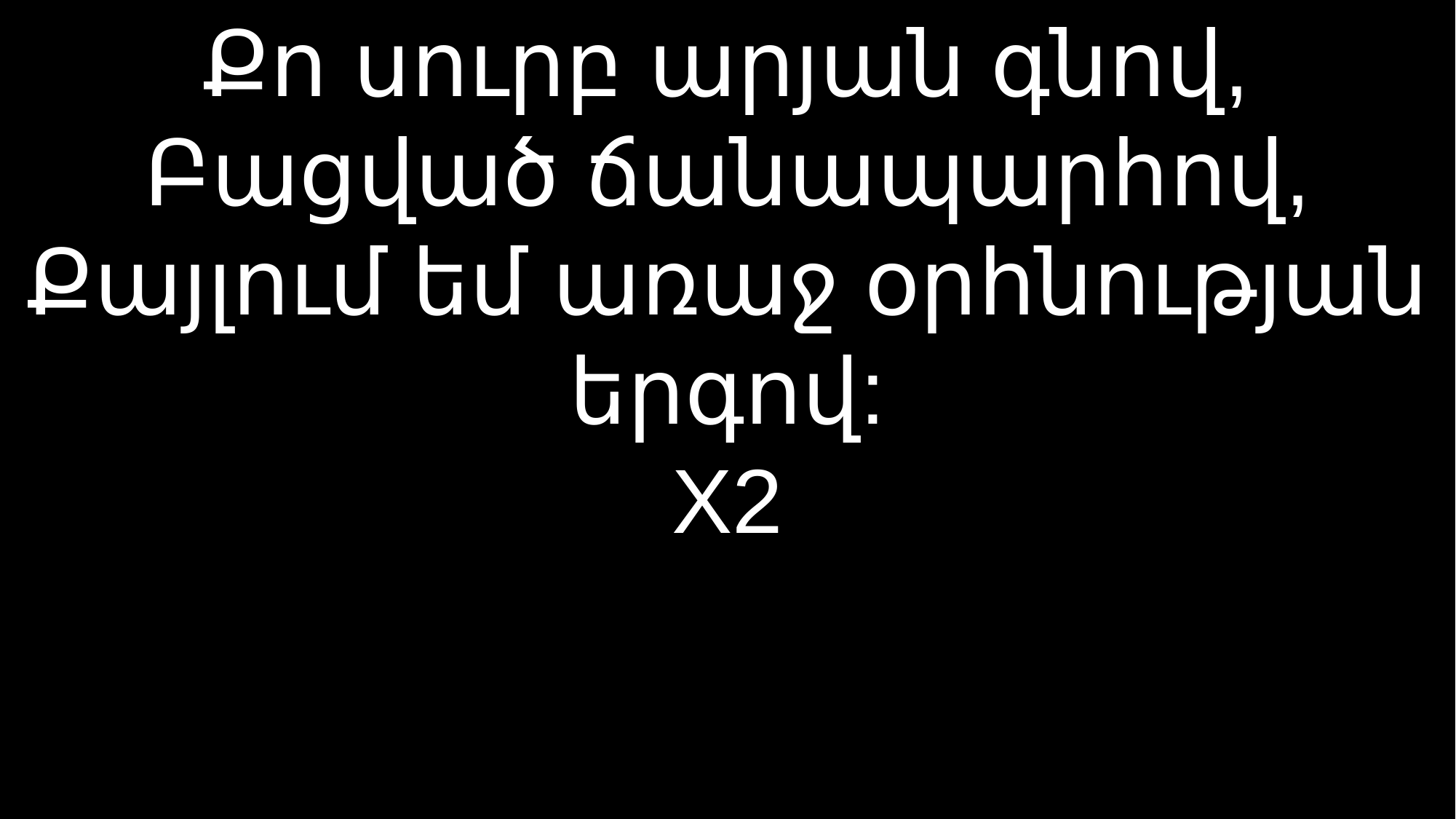

# Քո սուրբ արյան գնով, Բացված ճանապարհով, Քայլում եմ առաջ օրհնության երգով: X2